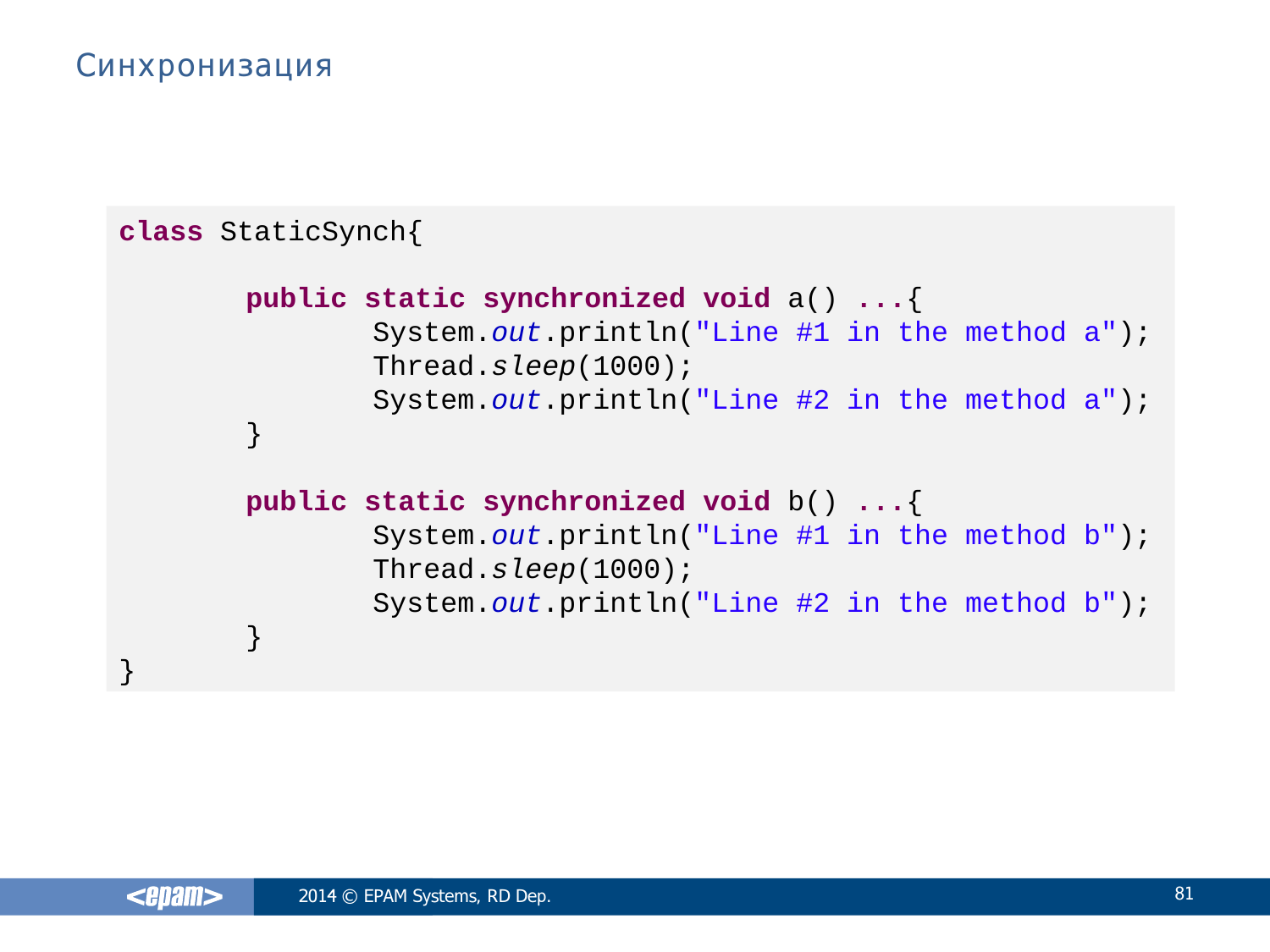

# Синхронизация
class StaticSynch{

	public static synchronized void a() ...{
		System.out.println("Line #1 in the method a");
		Thread.sleep(1000);
		System.out.println("Line #2 in the method a");
	}

	public static synchronized void b() ...{
		System.out.println("Line #1 in the method b");
		Thread.sleep(1000);
		System.out.println("Line #2 in the method b");
	}
}
81
2014 © EPAM Systems, RD Dep.